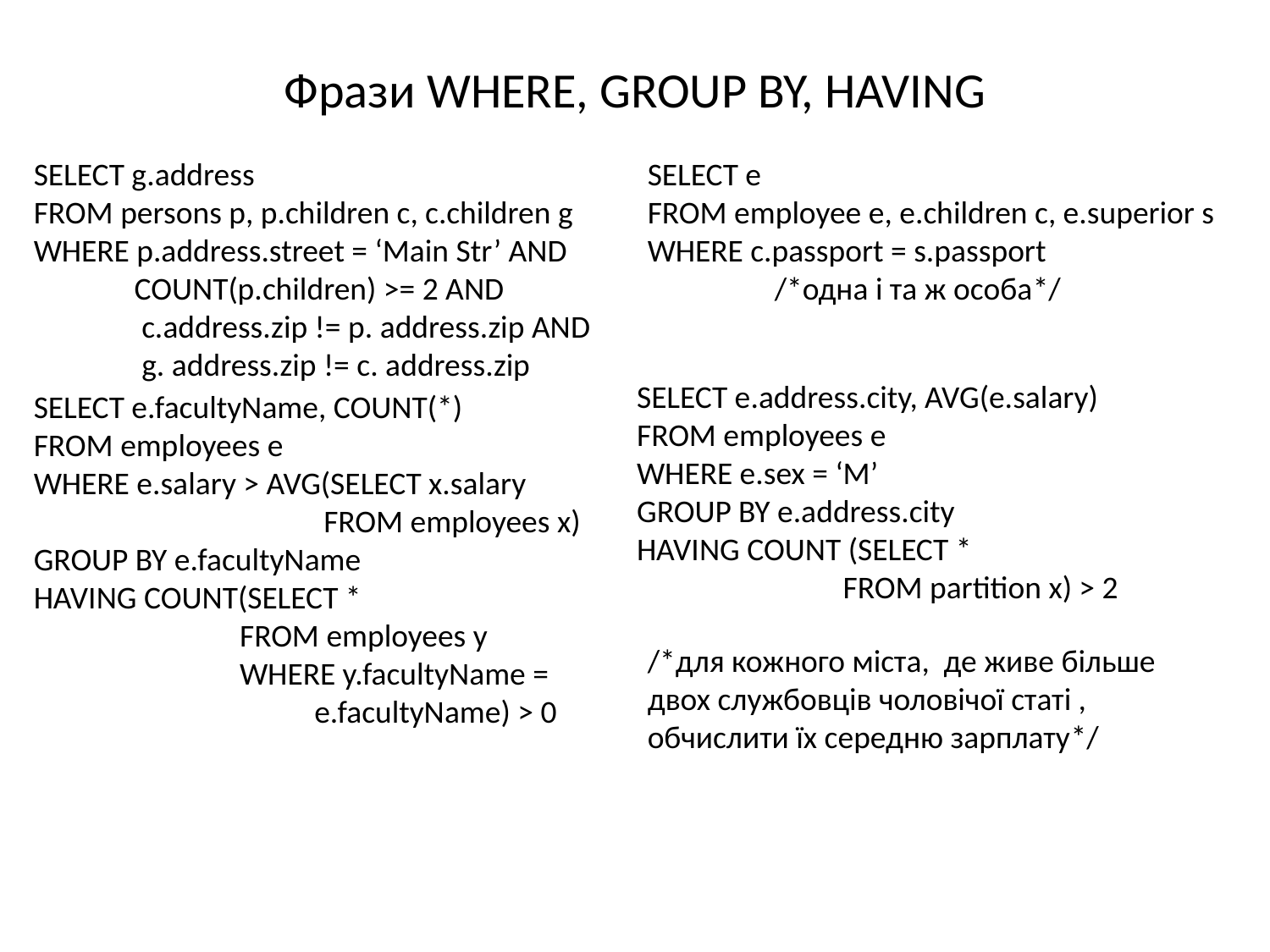

# Фрази WHERE, GROUP BY, HAVING
SELECT g.address
FROM persons p, p.children c, c.children g
WHERE p.address.street = ‘Main Str’ AND
              COUNT(p.children) >= 2 AND
               c.address.zip != p. address.zip AND
               g. address.zip != c. address.zip
SELECT e
FROM employee e, e.children c, e.superior s
WHERE c.passport = s.passport
	/*одна і та ж особа*/
SELECT e.address.city, AVG(e.salary)
FROM employees e
WHERE e.sex = ‘M’
GROUP BY e.address.city
HAVING COUNT (SELECT *
	           FROM partition x) > 2
SELECT e.facultyName, COUNT(*)
FROM employees e
WHERE e.salary > AVG(SELECT x.salary
		     FROM employees x)
GROUP BY e.facultyName
HAVING COUNT(SELECT *
	           FROM employees y
	           WHERE y.facultyName =
                                       e.facultyName) > 0
/*для кожного міста,  де живе більше двох службовців чоловічої статі , обчислити їх середню зарплату*/